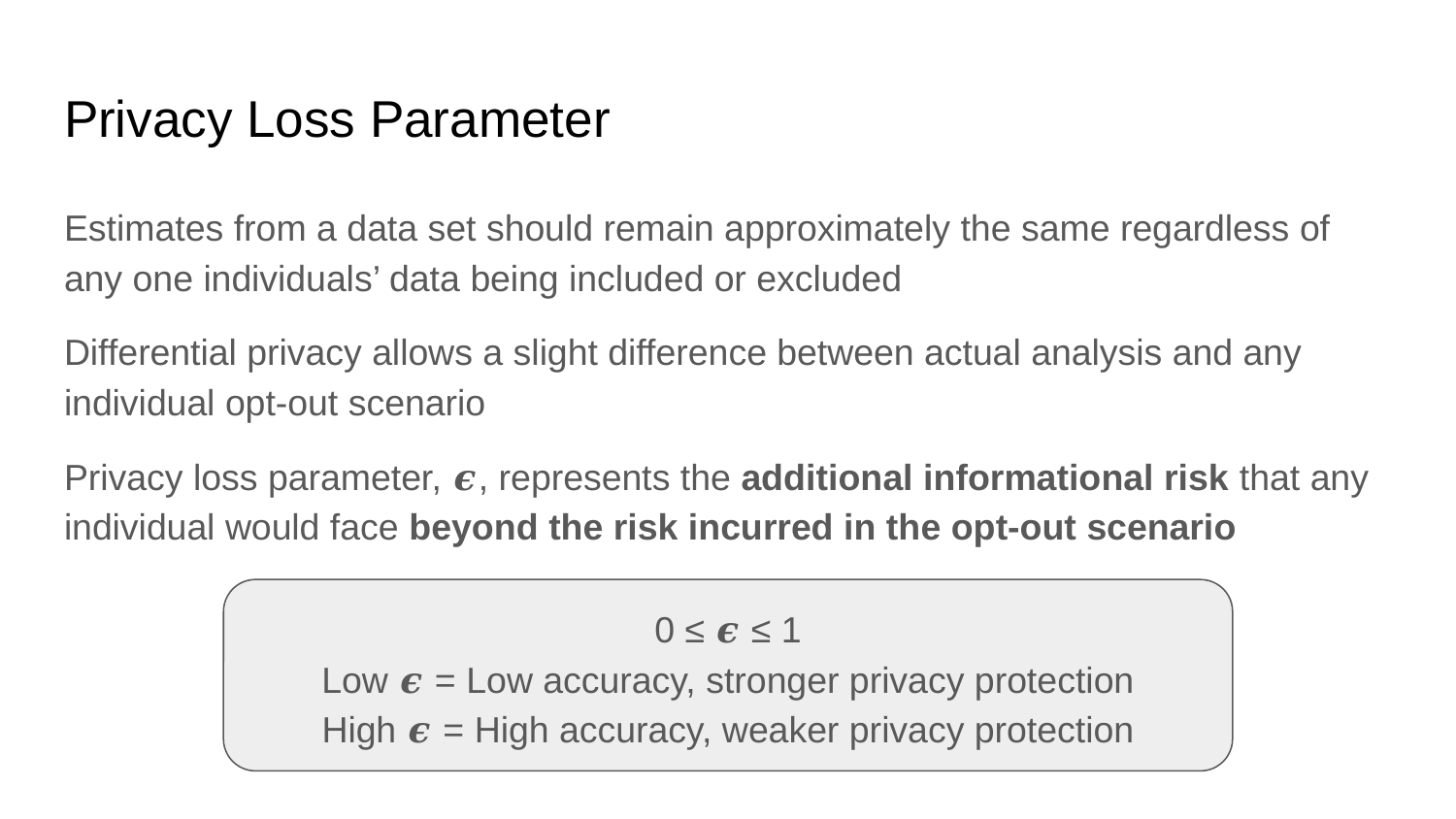

# Privacy Loss Parameter
Estimates from a data set should remain approximately the same regardless of any one individuals’ data being included or excluded
Differential privacy allows a slight difference between actual analysis and any individual opt-out scenario
Privacy loss parameter, 𝝐, represents the additional informational risk that any individual would face beyond the risk incurred in the opt-out scenario
0 ≤ 𝝐 ≤ 1
Low 𝝐 = Low accuracy, stronger privacy protection
High 𝝐 = High accuracy, weaker privacy protection